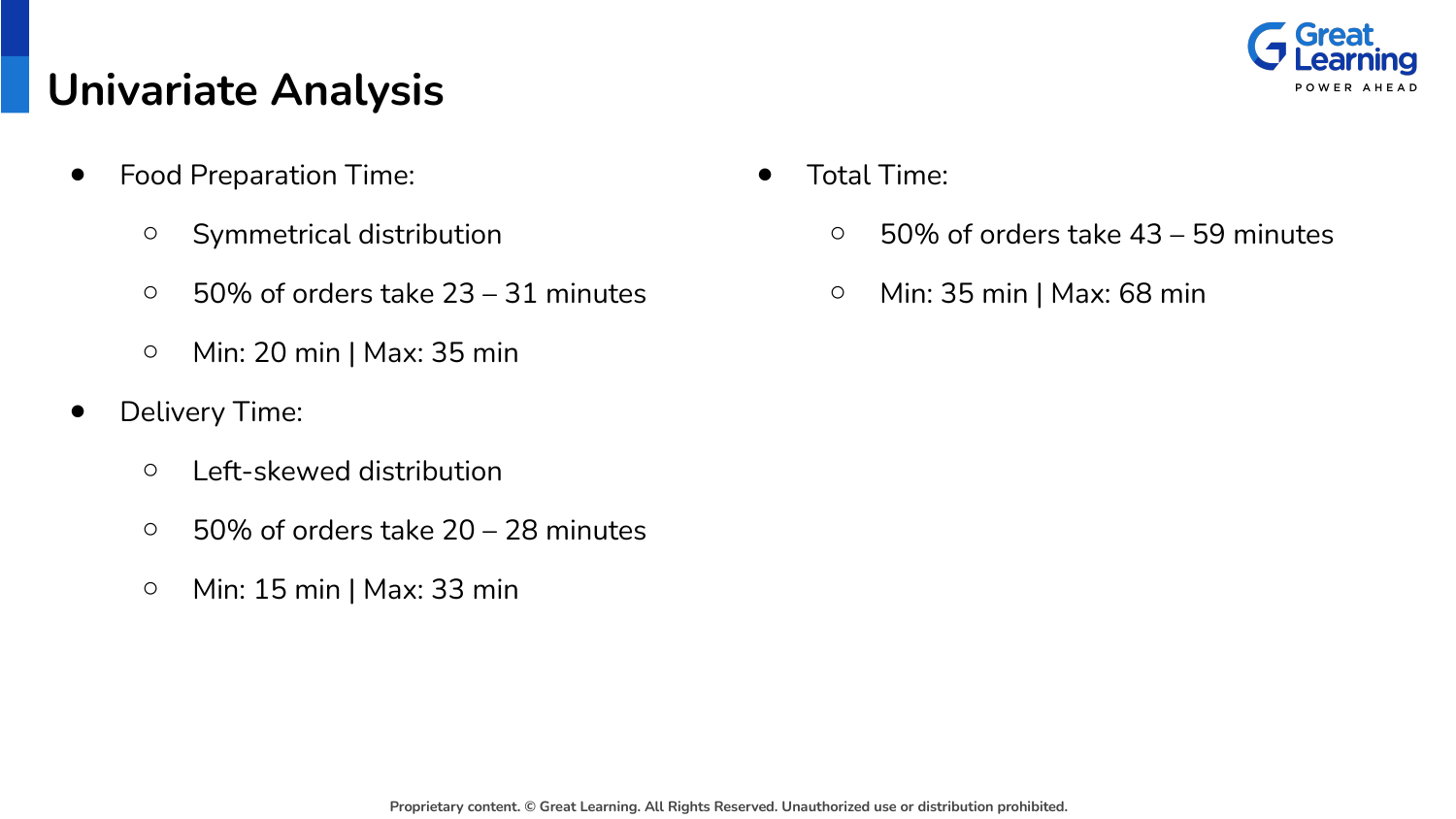

# Univariate Analysis
Food Preparation Time:
Symmetrical distribution
50% of orders take 23 – 31 minutes
Min: 20 min | Max: 35 min
Delivery Time:
Left-skewed distribution
50% of orders take 20 – 28 minutes
Min: 15 min | Max: 33 min

Total Time:
50% of orders take 43 – 59 minutes
Min: 35 min | Max: 68 min